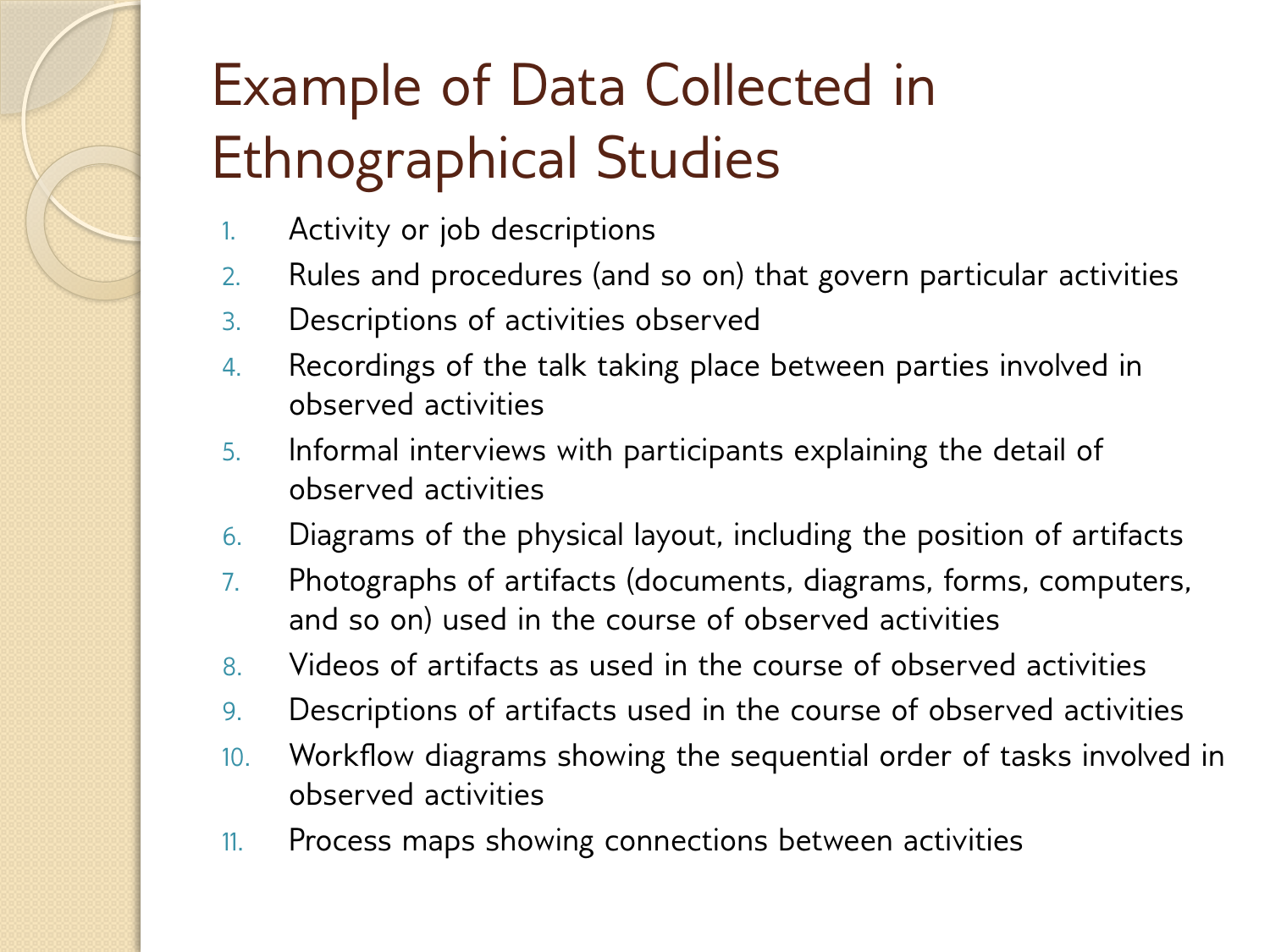

# Example of Data Collected in Ethnographical Studies
Activity or job descriptions
Rules and procedures (and so on) that govern particular activities
Descriptions of activities observed
Recordings of the talk taking place between parties involved in observed activities
Informal interviews with participants explaining the detail of observed activities
Diagrams of the physical layout, including the position of artifacts
Photographs of artifacts (documents, diagrams, forms, computers, and so on) used in the course of observed activities
Videos of artifacts as used in the course of observed activities
Descriptions of artifacts used in the course of observed activities
Workflow diagrams showing the sequential order of tasks involved in observed activities
Process maps showing connections between activities